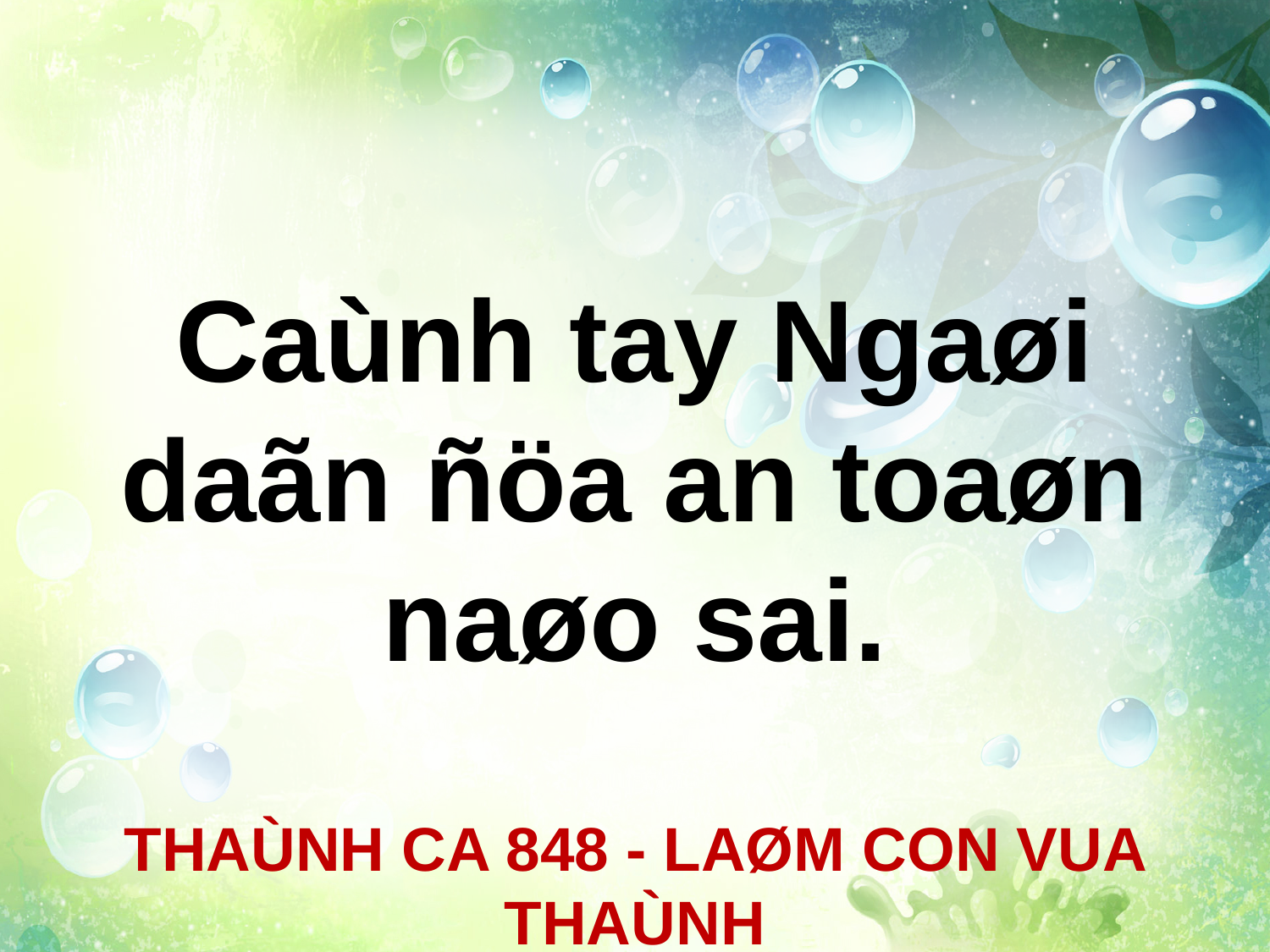

Caùnh tay Ngaøi
daãn ñöa an toaøn
naøo sai.
THAÙNH CA 848 - LAØM CON VUA THAÙNH